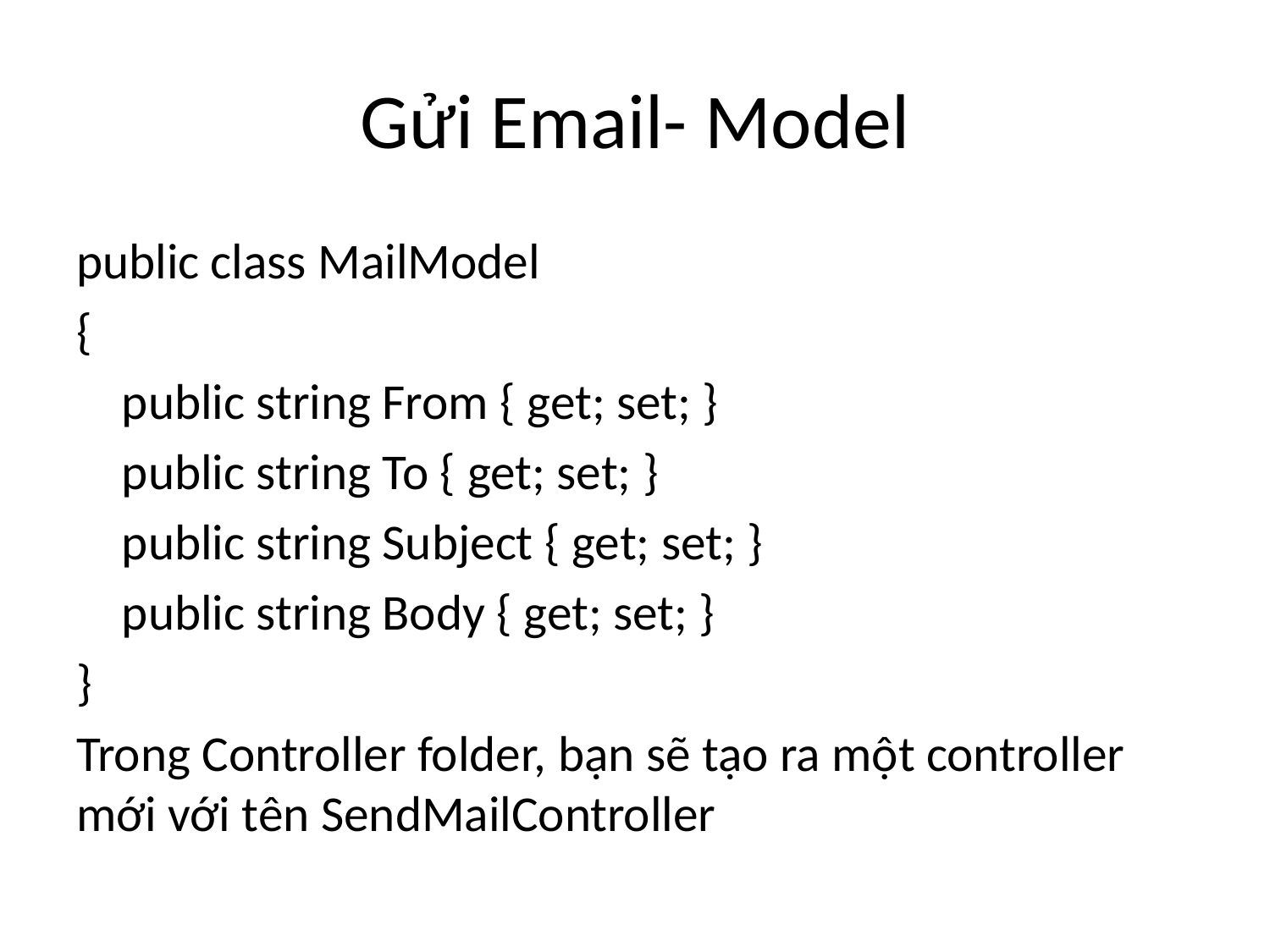

# Gửi Email- Model
public class MailModel
{
    public string From { get; set; }
    public string To { get; set; }
    public string Subject { get; set; }
    public string Body { get; set; }
}
Trong Controller folder, bạn sẽ tạo ra một controller mới với tên SendMailController